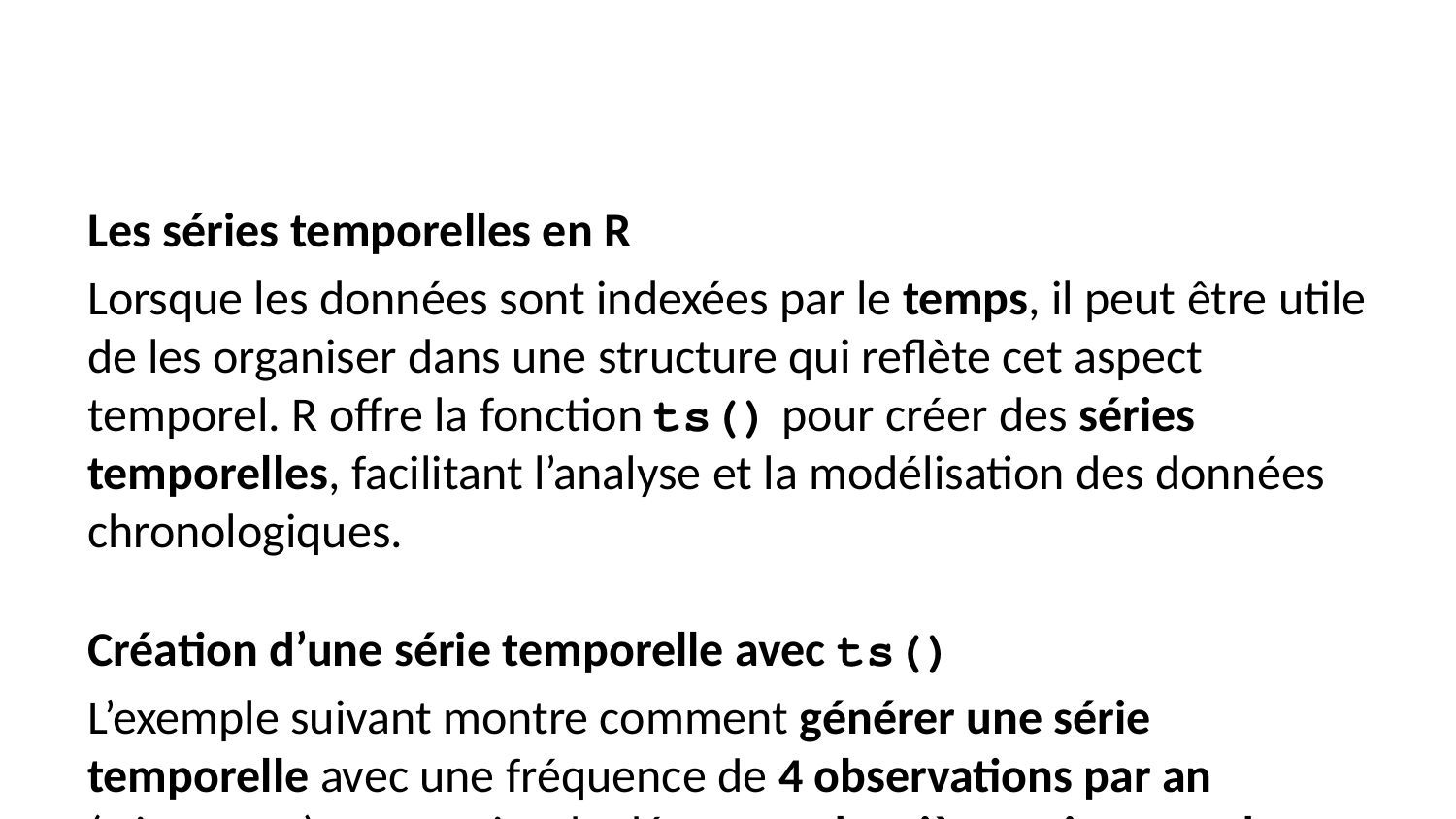

Les séries temporelles en R
Lorsque les données sont indexées par le temps, il peut être utile de les organiser dans une structure qui reflète cet aspect temporel. R offre la fonction ts() pour créer des séries temporelles, facilitant l’analyse et la modélisation des données chronologiques.
Création d’une série temporelle avec ts()
L’exemple suivant montre comment générer une série temporelle avec une fréquence de 4 observations par an (trimestres) et un point de départ au deuxième trimestre de 1959 :
serie_temporelle <- ts(1:10, frequency = 4, start = c(1959, 2))
print(serie_temporelle)
     Qtr1 Qtr2 Qtr3 Qtr4
1959         1    2    3
1960    4    5    6    7
1961    8    9   10
Explication des paramètres
Dans ts(1:10, frequency = 4, start = c(1959, 2)) :
- 1:10 : Données de la série temporelle
- frequency = 4 : Indique 4 périodes par an (trimestres)
- start = c(1959, 2) : Démarre la série au deuxième trimestre de 1959
Si les données étaient mensuelles, on utiliserait frequency = 12 (12 mois par an) :
serie_mensuelle <- ts(1:24, frequency = 12, start = c(2000, 1))
print(serie_mensuelle)
     Jan Feb Mar Apr May Jun Jul Aug Sep Oct Nov Dec
2000   1   2   3   4   5   6   7   8   9  10  11  12
2001  13  14  15  16  17  18  19  20  21  22  23  24
Applications des séries temporelles
Les séries temporelles sont largement utilisées en :
- Analyse économique et financière
- Prédiction des tendances climatiques
- Études de consommation et de comportement